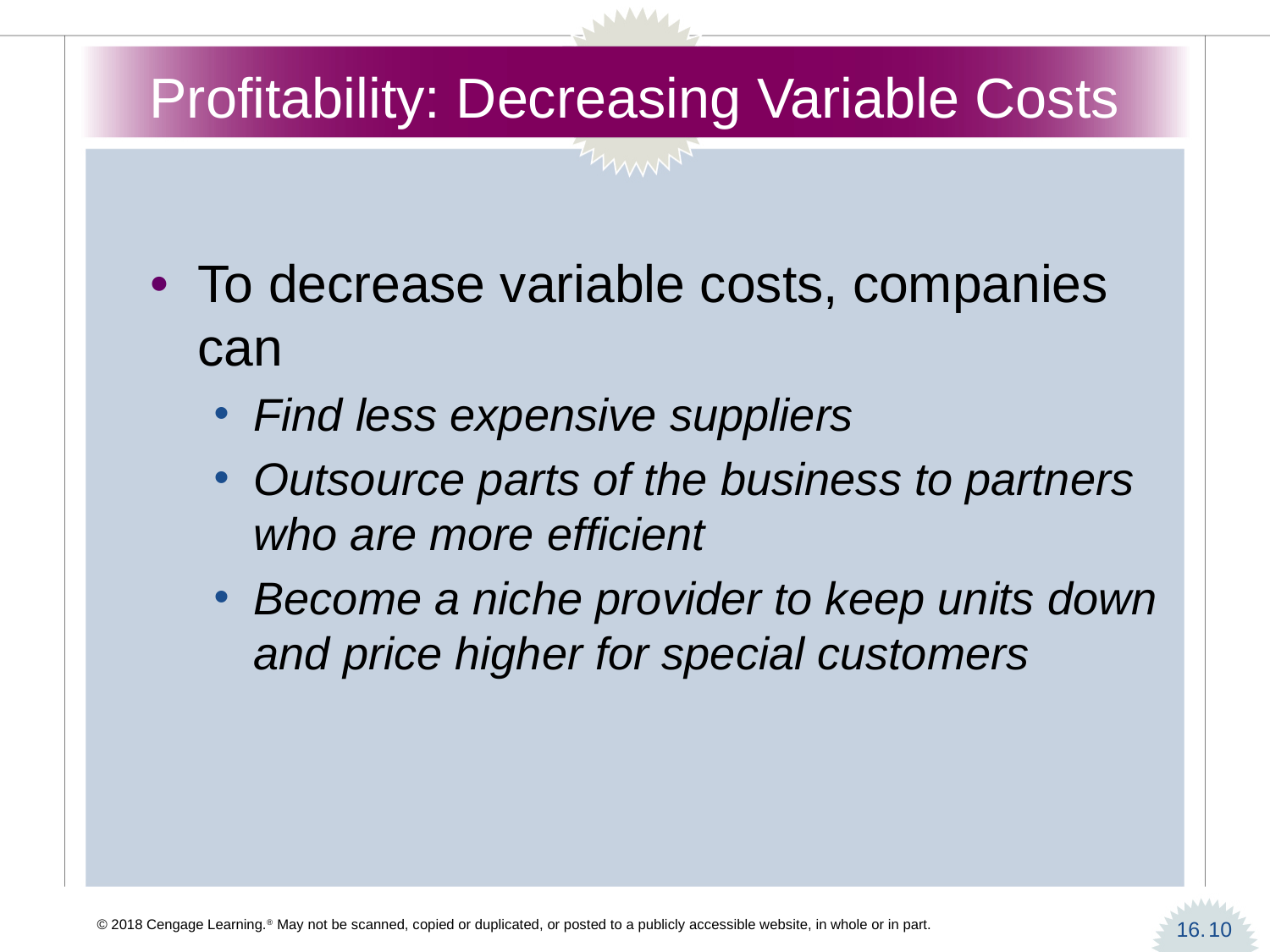

# Profitability: Decreasing Variable Costs
To decrease variable costs, companies can
Find less expensive suppliers
Outsource parts of the business to partners who are more efficient
Become a niche provider to keep units down and price higher for special customers
10